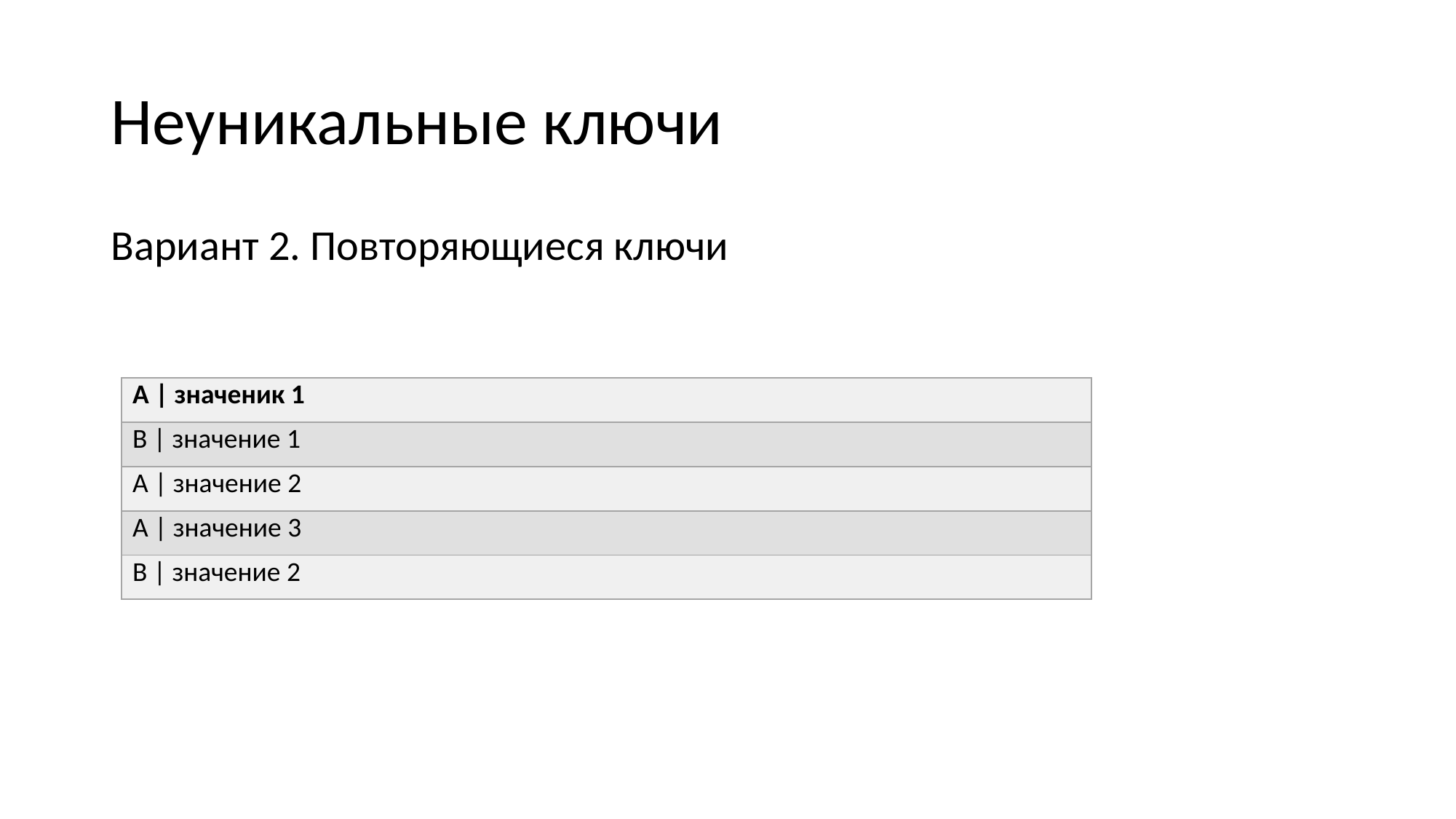

# Неуникальные ключи
Вариант 2. Повторяющиеся ключи
| A | значеник 1 |
| --- |
| B | значение 1 |
| А | значение 2 |
| A | значение 3 |
| B | значение 2 |